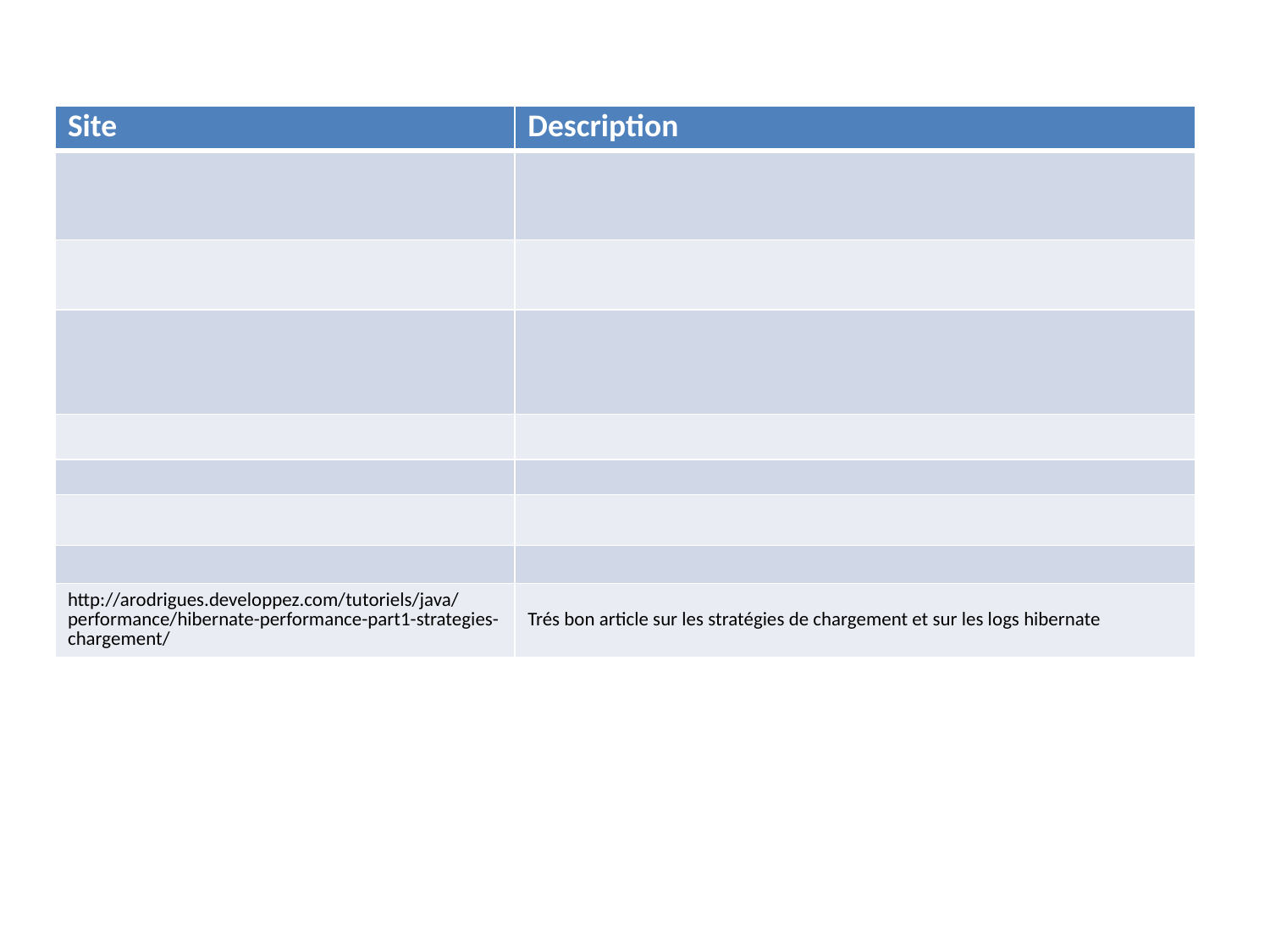

| Site | Description |
| --- | --- |
|  |  |
|  |  |
|  |  |
|  |  |
|  |  |
|  |  |
|  |  |
| http://arodrigues.developpez.com/tutoriels/java/performance/hibernate-performance-part1-strategies-chargement/ | Trés bon article sur les stratégies de chargement et sur les logs hibernate |